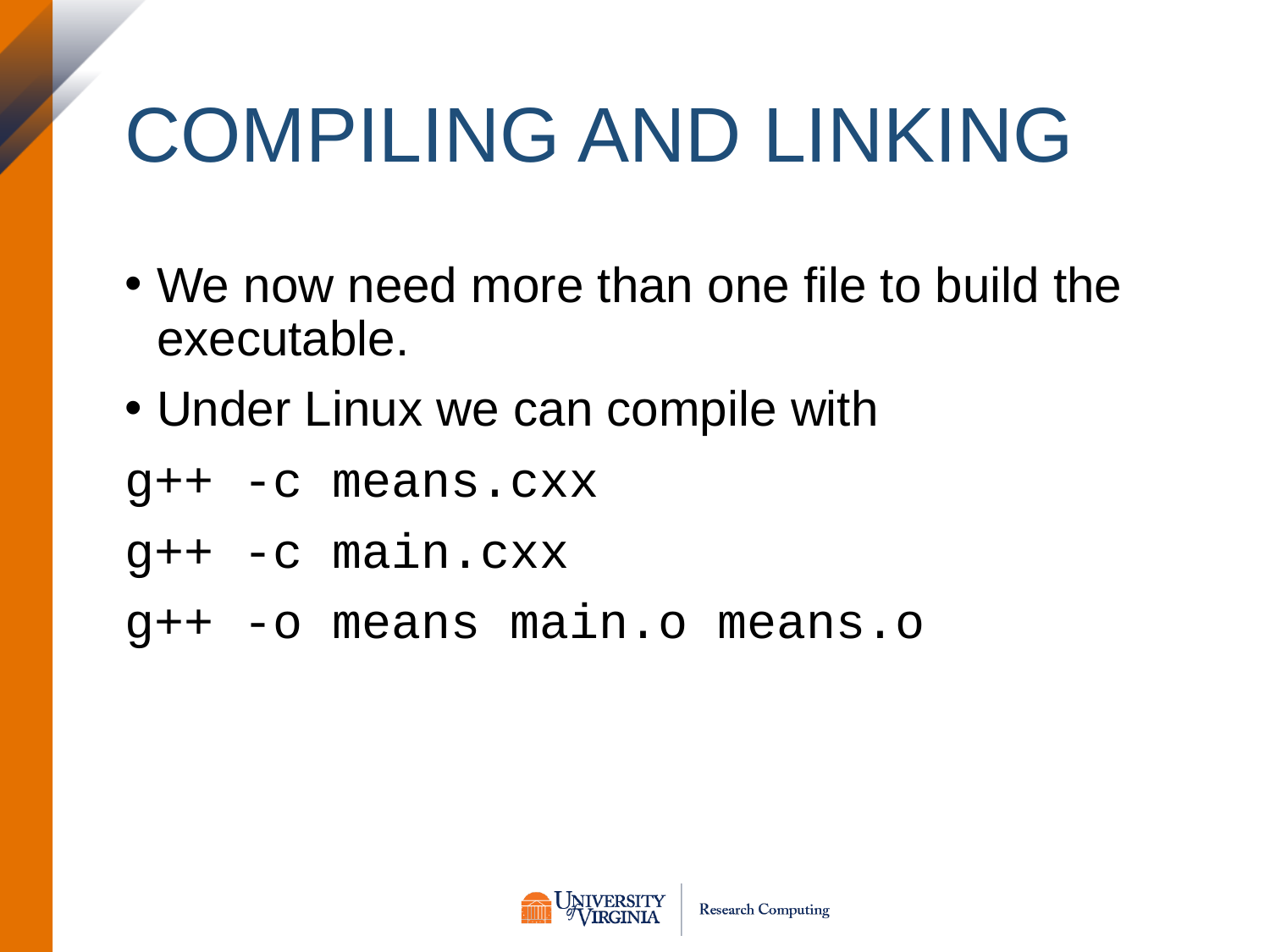

# Compiling and Linking
We now need more than one file to build the executable.
Under Linux we can compile with
g++ -c means.cxx
g++ -c main.cxx
g++ -o means main.o means.o